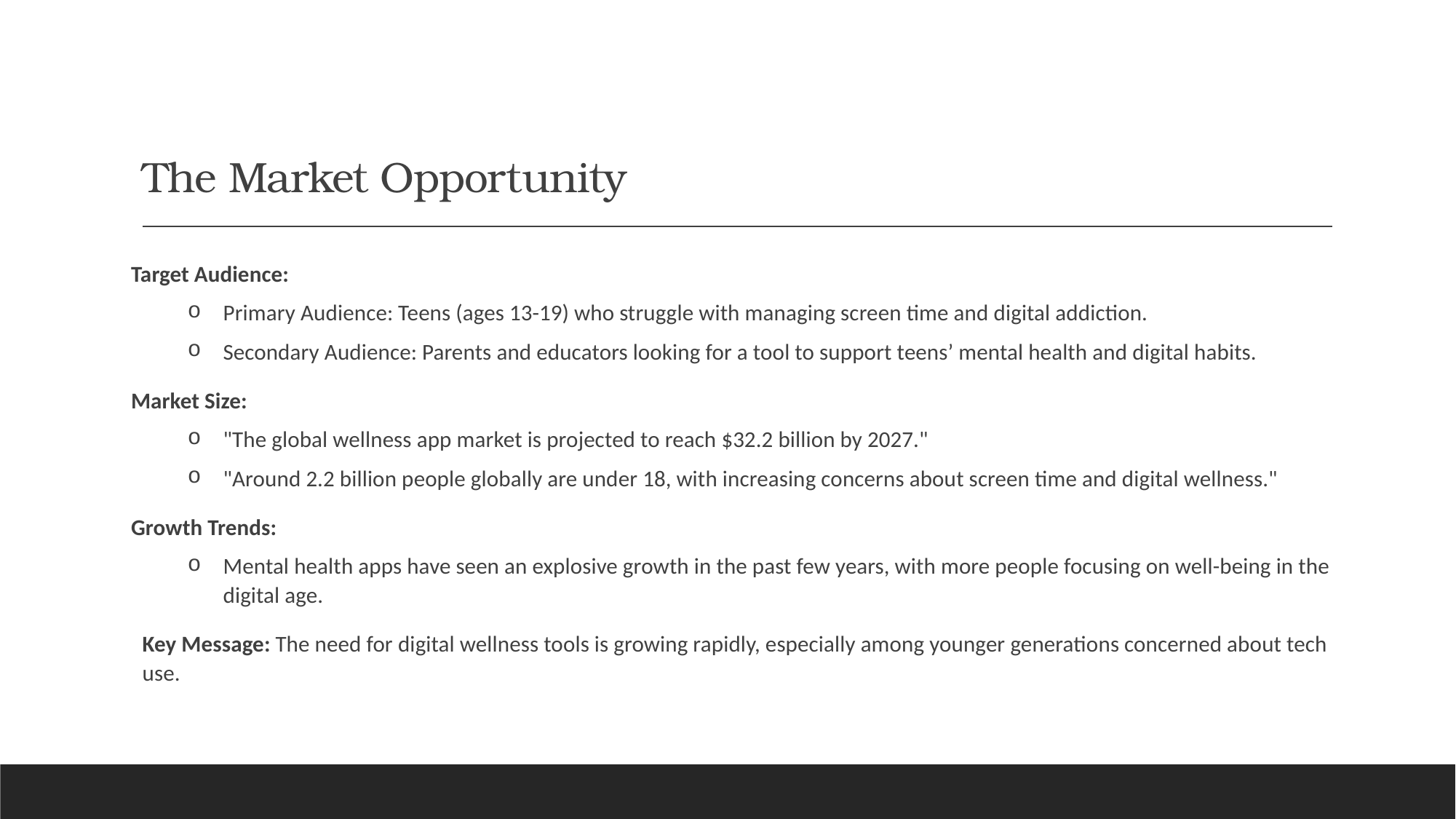

# The Market Opportunity
Target Audience:
Primary Audience: Teens (ages 13-19) who struggle with managing screen time and digital addiction.
Secondary Audience: Parents and educators looking for a tool to support teens’ mental health and digital habits.
Market Size:
"The global wellness app market is projected to reach $32.2 billion by 2027."
"Around 2.2 billion people globally are under 18, with increasing concerns about screen time and digital wellness."
Growth Trends:
Mental health apps have seen an explosive growth in the past few years, with more people focusing on well-being in the digital age.
Key Message: The need for digital wellness tools is growing rapidly, especially among younger generations concerned about tech use.